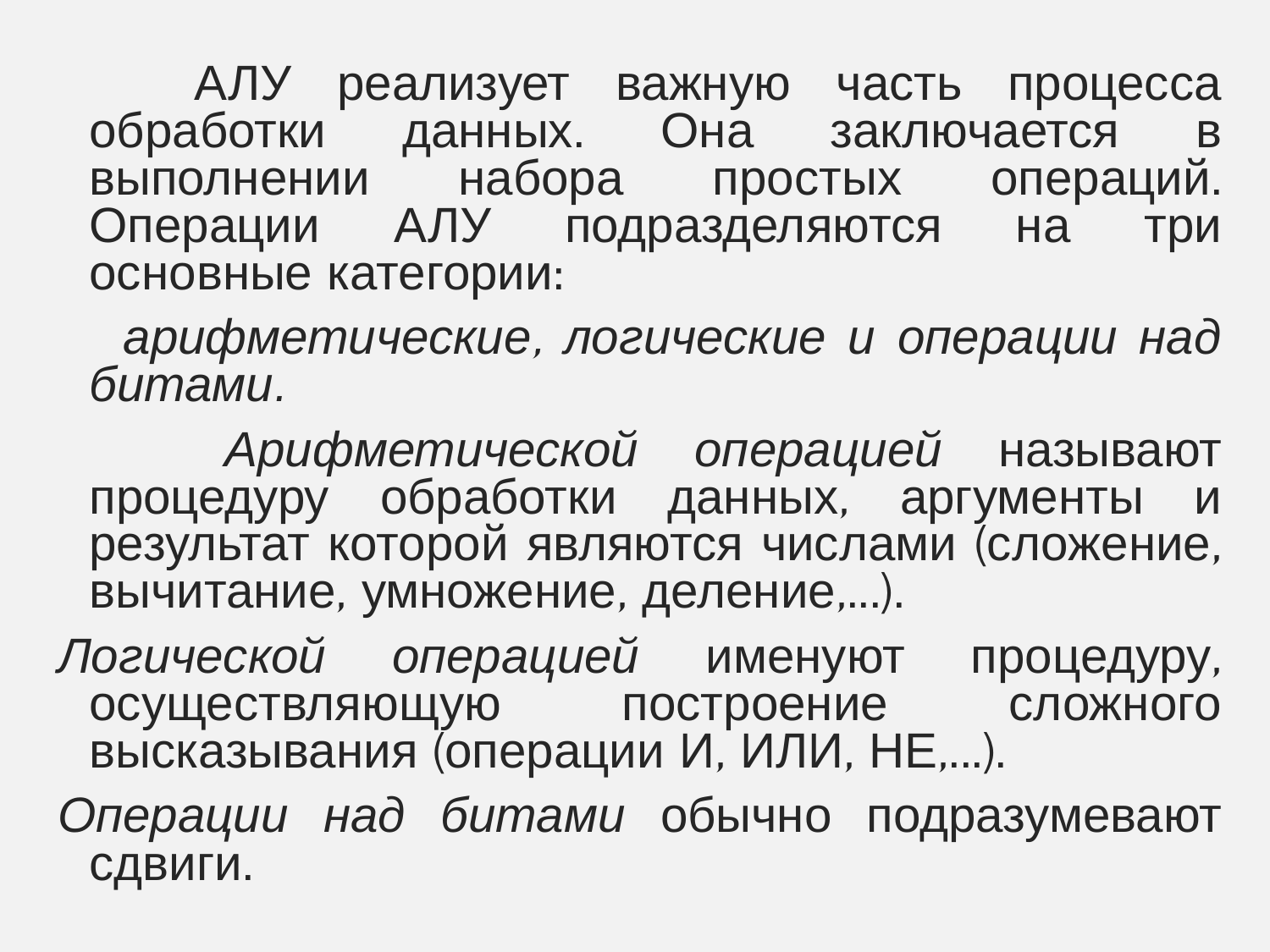

АЛУ реализует важную часть процесса обработки данных. Она заключается в выполнении набора простых операций. Операции АЛУ подразделяются на три основные категории:
   арифметические, логические и операции над битами.
   Арифметической операцией называют процедуру обработки данных, аргументы и результат которой являются числами (сложение, вычитание, умножение, деление,...).
Логической операцией именуют процедуру, осуществляющую построение сложного высказывания (операции И, ИЛИ, НЕ,...).
Операции над битами обычно подразумевают сдвиги.